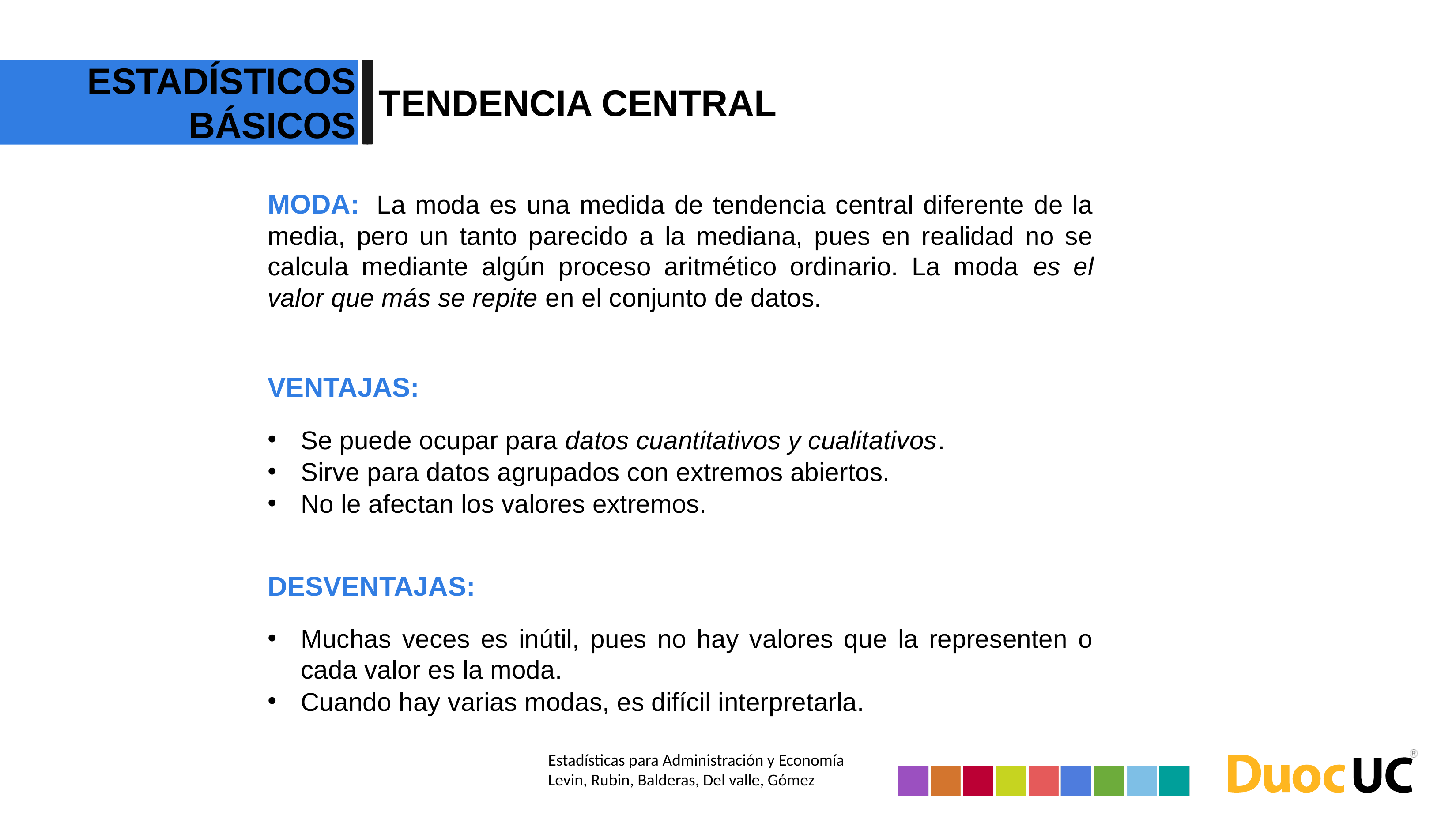

ESTADÍSTICOS BÁSICOS
TENDENCIA CENTRAL
MODA:  La moda es una medida de tendencia central diferente de la media, pero un tanto parecido a la mediana, pues en realidad no se calcula mediante algún proceso aritmético ordinario. La moda es el valor que más se repite en el conjunto de datos.
VENTAJAS:

Se puede ocupar para datos cuantitativos y cualitativos.
Sirve para datos agrupados con extremos abiertos.
No le afectan los valores extremos.
DESVENTAJAS:

Muchas veces es inútil, pues no hay valores que la representen o cada valor es la moda.
Cuando hay varias modas, es difícil interpretarla.
Estadísticas para Administración y Economía
Levin, Rubin, Balderas, Del valle, Gómez